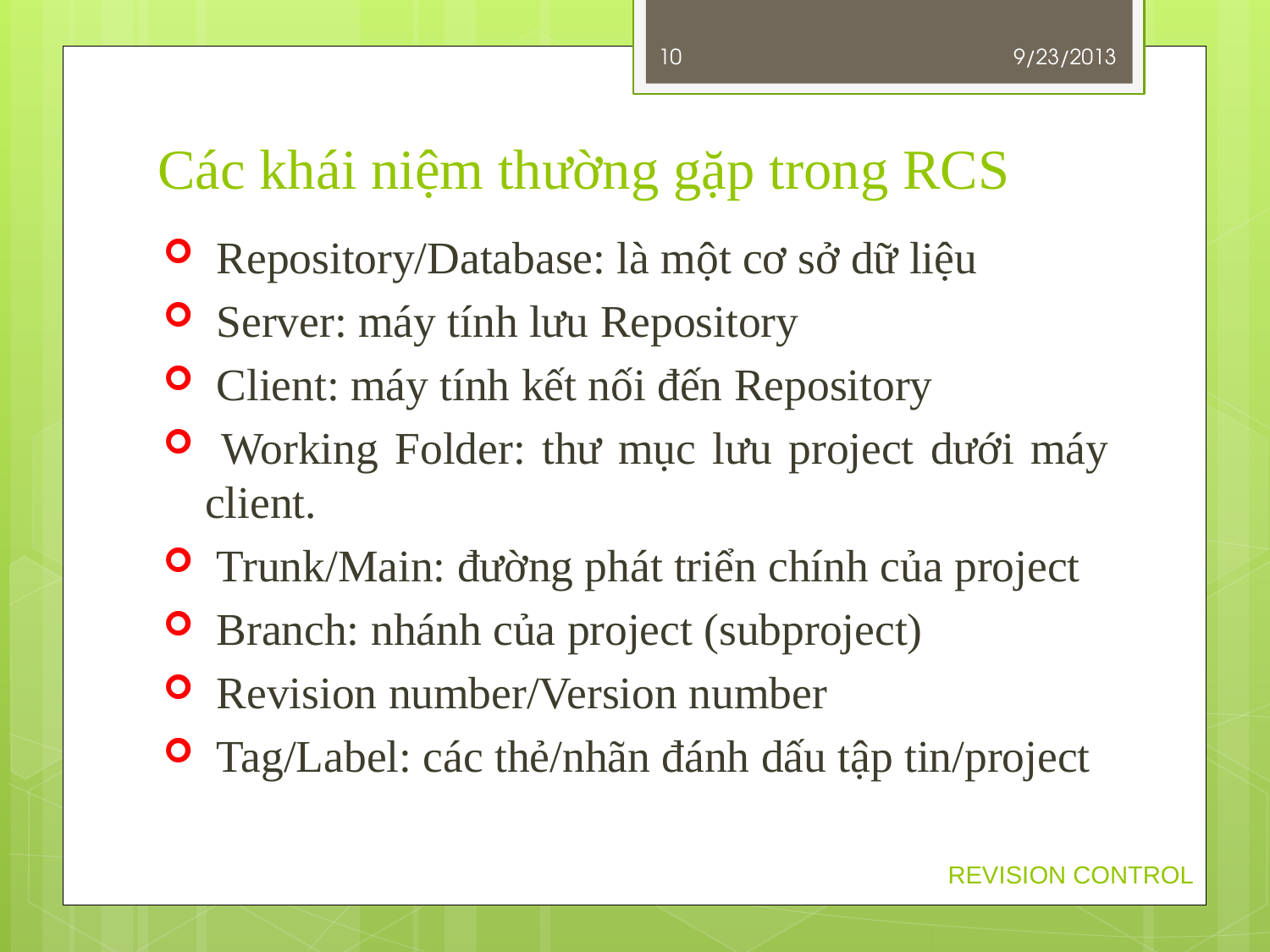

10
9/23/2013
# Các khái niệm thường gặp trong RCS
 Repository/Database: là một cơ sở dữ liệu
 Server: máy tính lưu Repository
 Client: máy tính kết nối đến Repository
 Working Folder: thư mục lưu project dưới máy client.
 Trunk/Main: đường phát triển chính của project
 Branch: nhánh của project (subproject)
 Revision number/Version number
 Tag/Label: các thẻ/nhãn đánh dấu tập tin/project

REVISION CONTROL